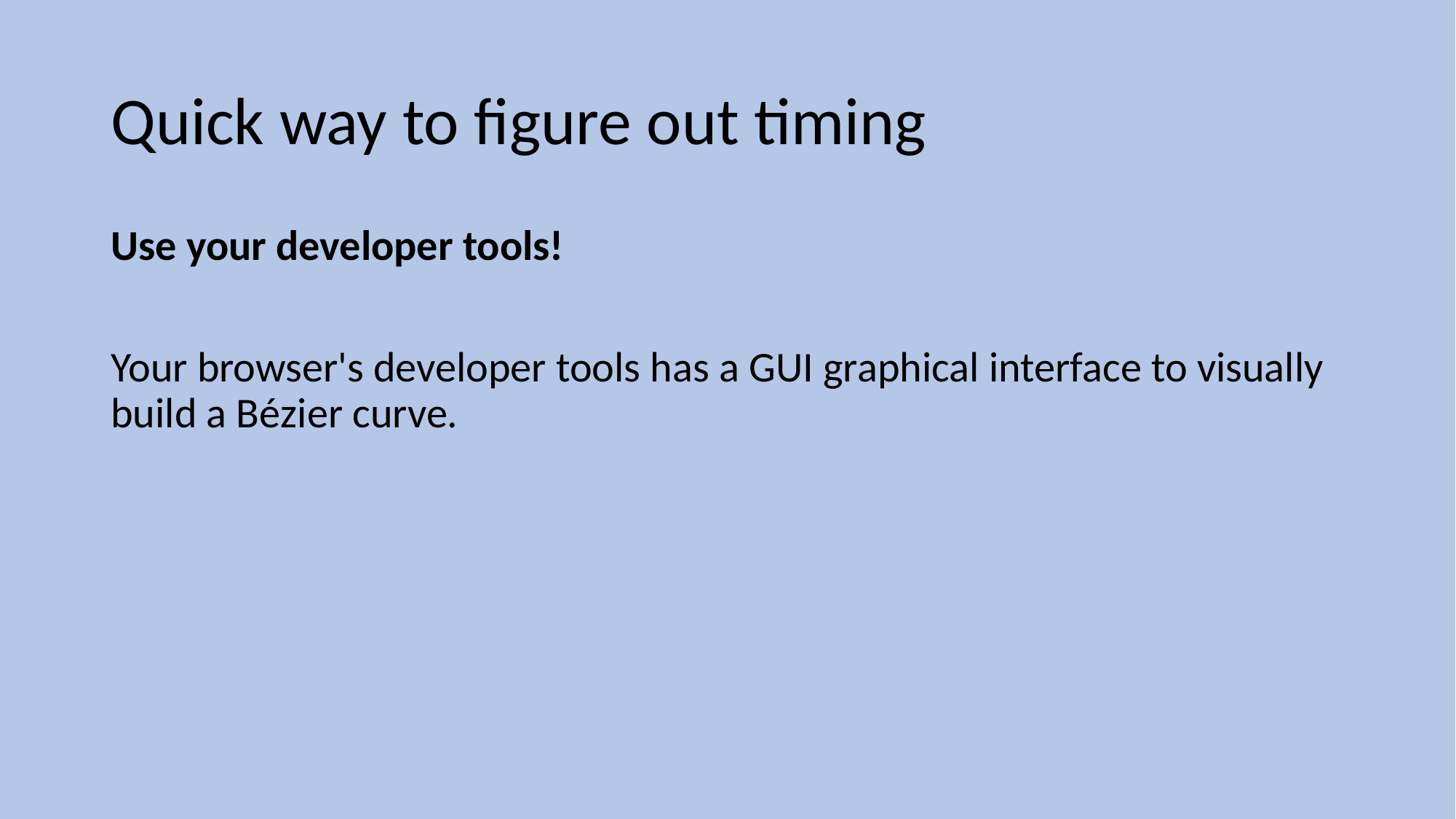

# Quick way to figure out timing
Use your developer tools!

Your browser's developer tools has a GUI graphical interface to visually build a Bézier curve.